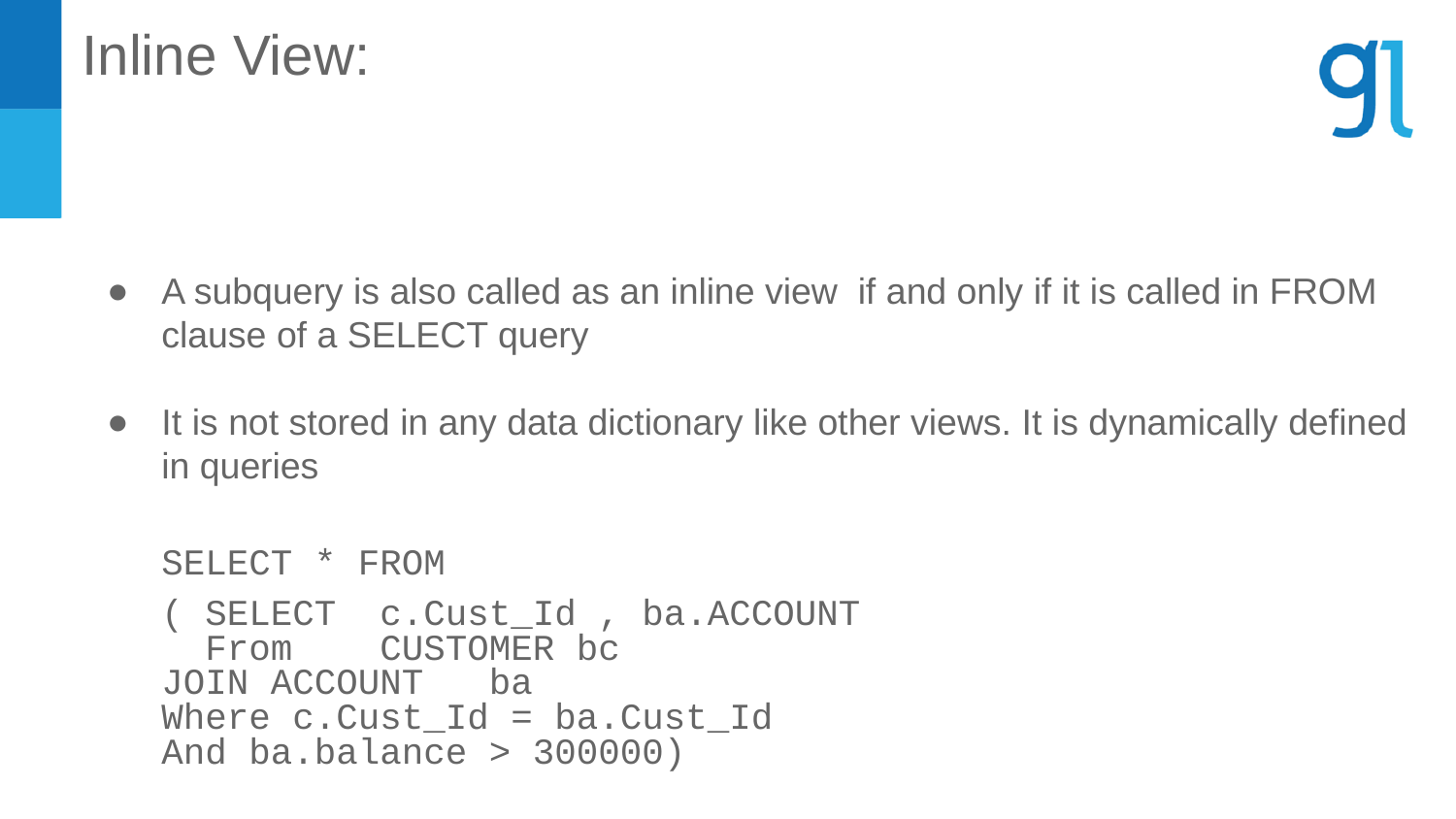

Inline View:

A subquery is also called as an inline view  if and only if it is called in FROM clause of a SELECT query

It is not stored in any data dictionary like other views. It is dynamically defined in queries

SELECT * FROM
( SELECT  c.Cust_Id , ba.ACCOUNT
  From    CUSTOMER bc
JOIN ACCOUNT   ba
Where c.Cust_Id = ba.Cust_Id
And ba.balance > 300000)